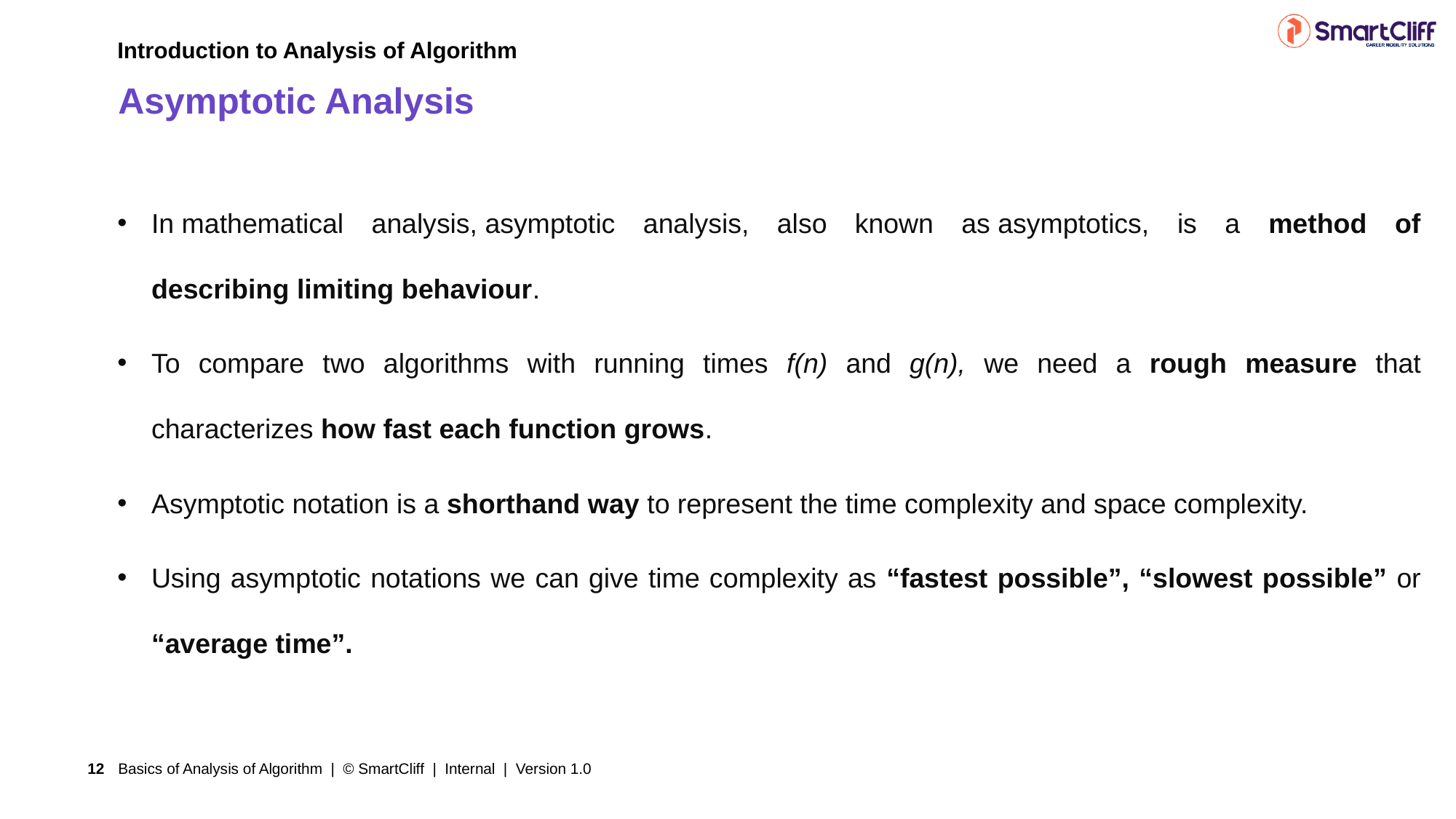

Introduction to Analysis of Algorithm
# Asymptotic Analysis
In mathematical analysis, asymptotic analysis, also known as asymptotics, is a method of describing limiting behaviour.
To compare two algorithms with running times f(n) and g(n), we need a rough measure that characterizes how fast each function grows.
Asymptotic notation is a shorthand way to represent the time complexity and space complexity.
Using asymptotic notations we can give time complexity as “fastest possible”, “slowest possible” or “average time”.

Basics of Analysis of Algorithm  |  © SmartCliff  |  Internal  |  Version 1.0
12